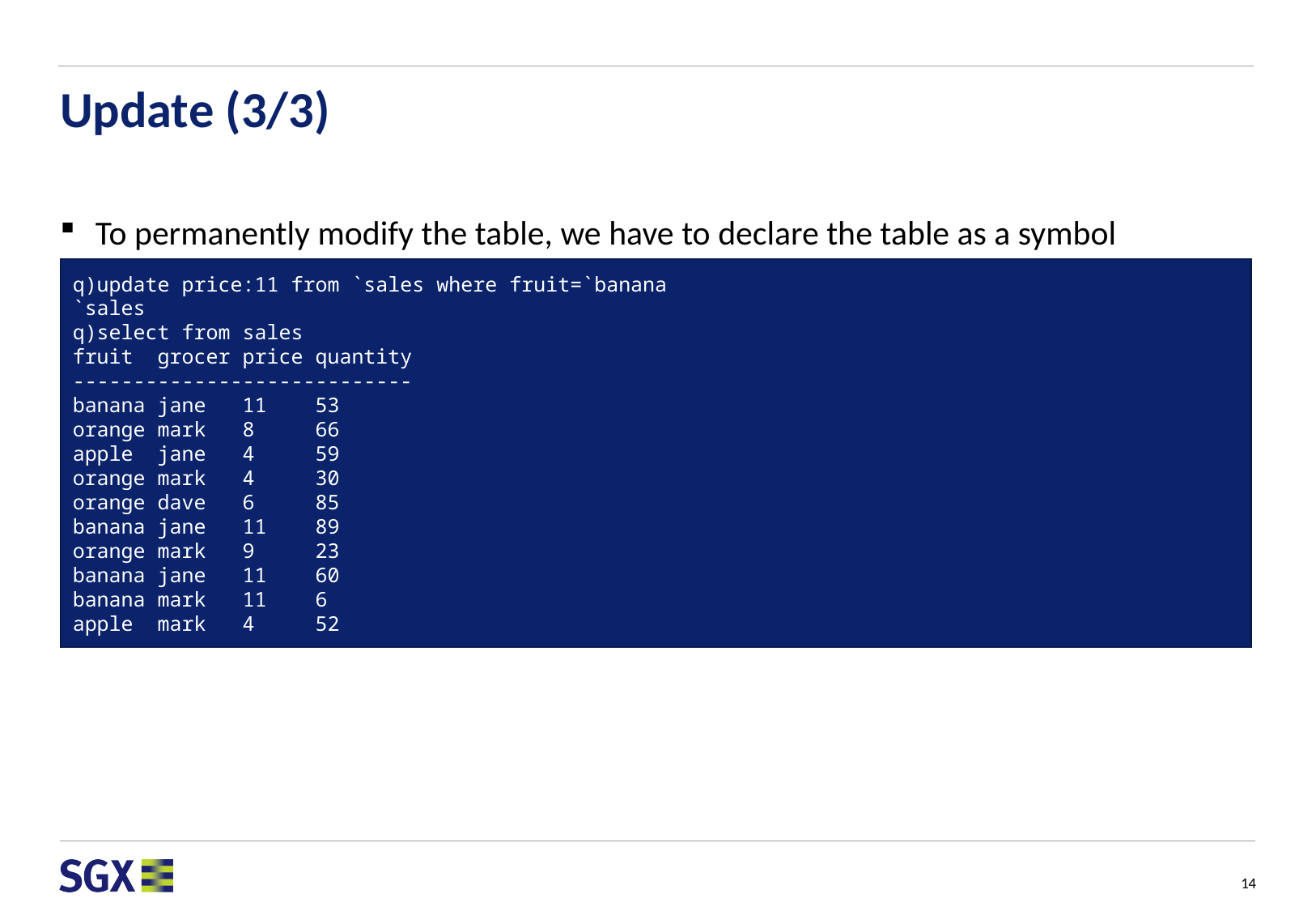

# Update (3/3)
To permanently modify the table, we have to declare the table as a symbol

q)update price:11 from `sales where fruit=`banana
`sales
q)select from sales
fruit  grocer price quantity
----------------------------
banana jane   11    53
orange mark   8     66
apple  jane   4     59
orange mark   4     30
orange dave   6     85
banana jane   11    89
orange mark   9     23
banana jane   11    60
banana mark   11    6
apple  mark   4     52
14